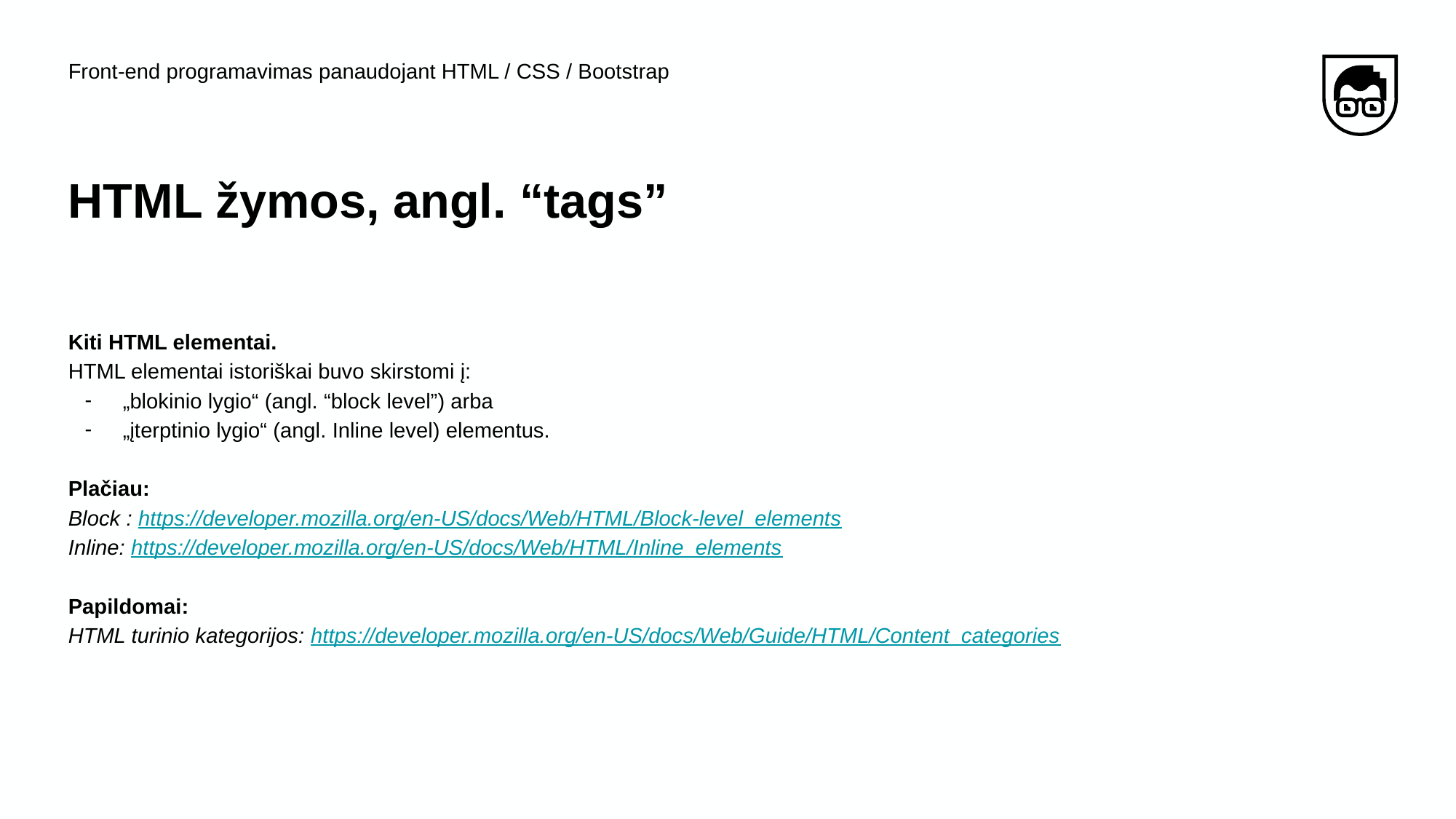

Front-end programavimas panaudojant HTML / CSS / Bootstrap
# HTML žymos, angl. “tags”

Kiti HTML elementai.
HTML elementai istoriškai buvo skirstomi į:
„blokinio lygio“ (angl. “block level”) arba
„įterptinio lygio“ (angl. Inline level) elementus.

Plačiau:
Block : https://developer.mozilla.org/en-US/docs/Web/HTML/Block-level_elements
Inline: https://developer.mozilla.org/en-US/docs/Web/HTML/Inline_elements

Papildomai:
HTML turinio kategorijos: https://developer.mozilla.org/en-US/docs/Web/Guide/HTML/Content_categories